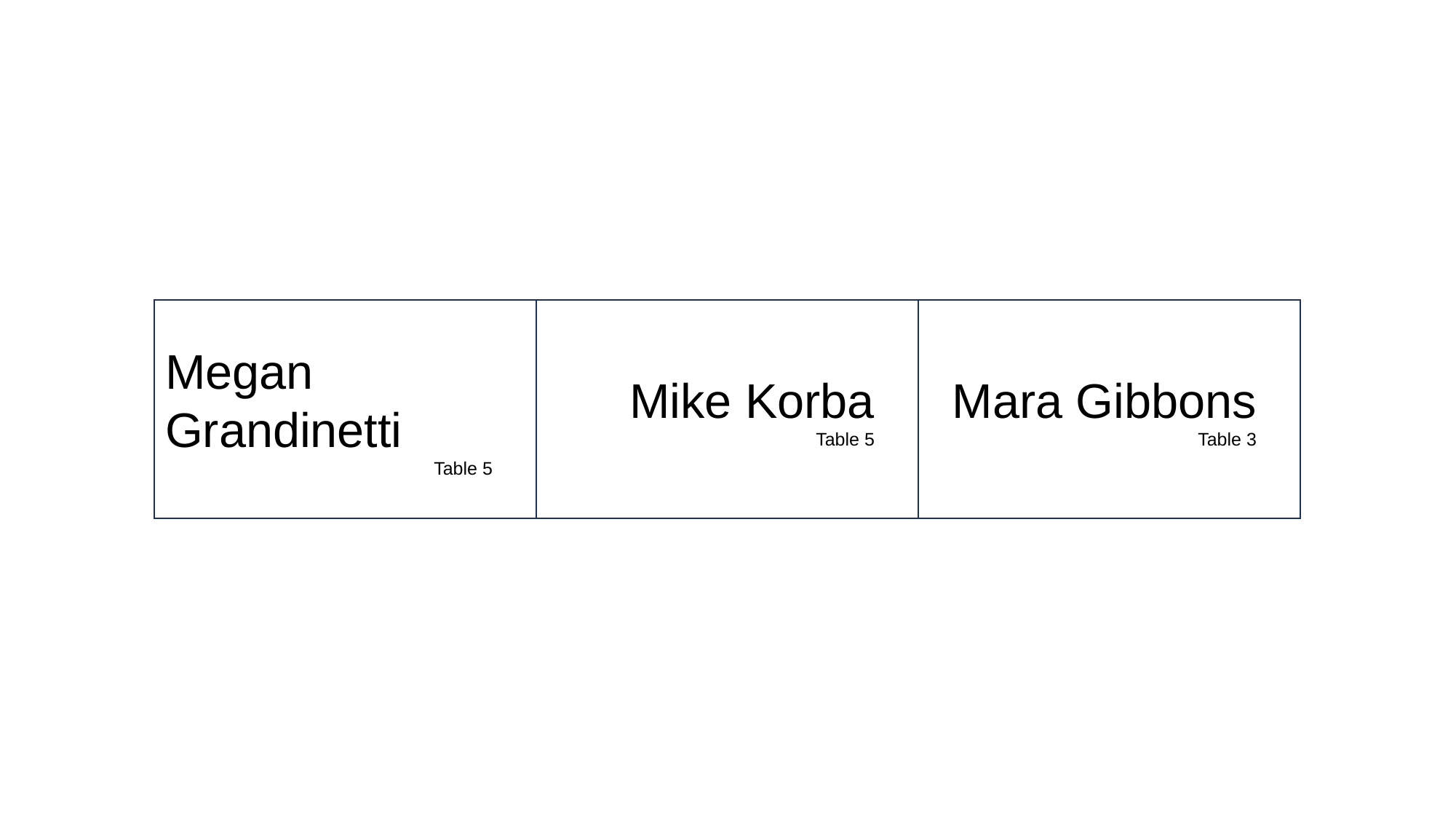

Megan Grandinetti
	Table 5
	Mike Korba
	Table 5
	Mara Gibbons
	Table 3